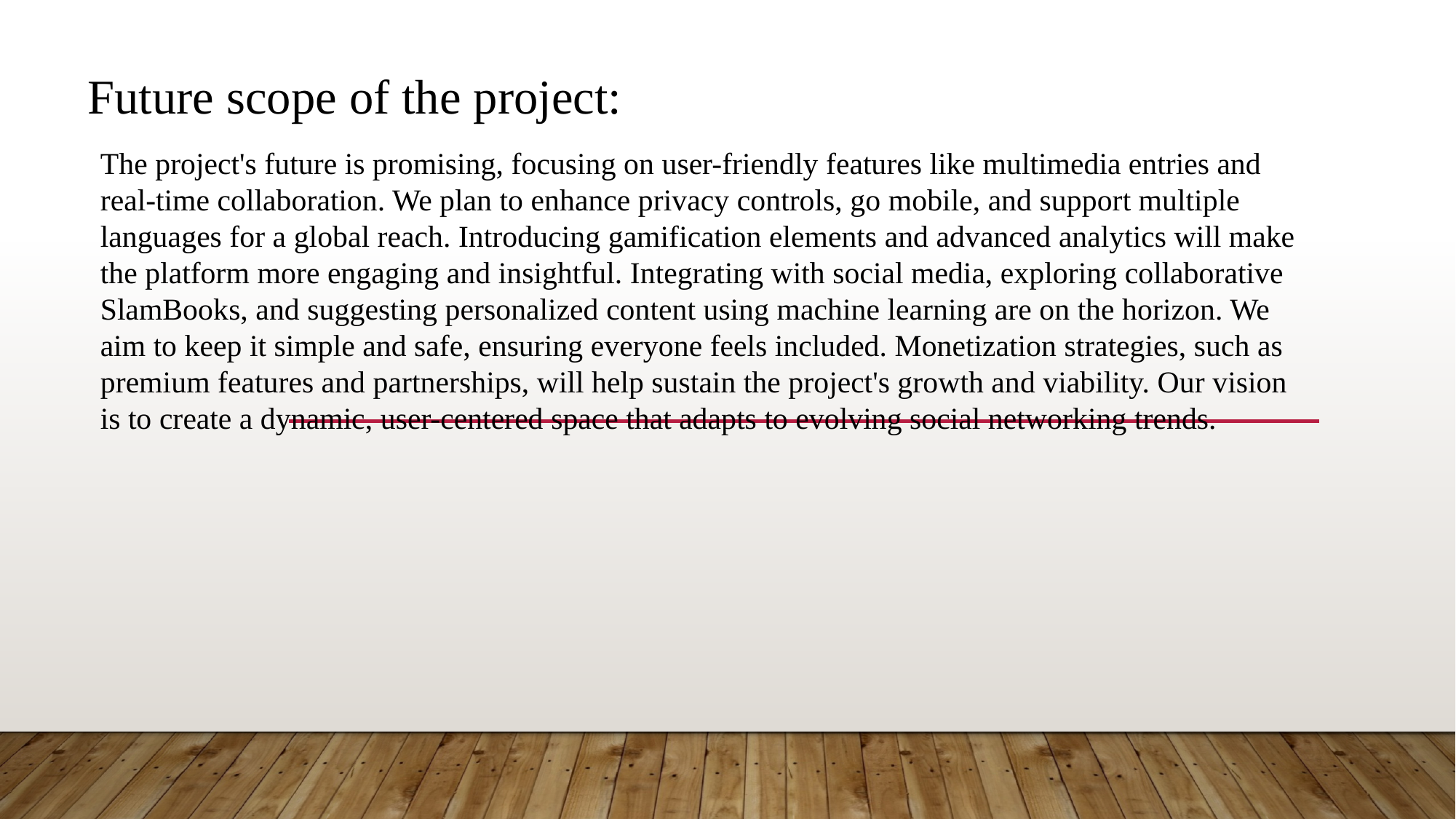

Future scope of the project:
The project's future is promising, focusing on user-friendly features like multimedia entries and real-time collaboration. We plan to enhance privacy controls, go mobile, and support multiple languages for a global reach. Introducing gamification elements and advanced analytics will make the platform more engaging and insightful. Integrating with social media, exploring collaborative SlamBooks, and suggesting personalized content using machine learning are on the horizon. We aim to keep it simple and safe, ensuring everyone feels included. Monetization strategies, such as premium features and partnerships, will help sustain the project's growth and viability. Our vision is to create a dynamic, user-centered space that adapts to evolving social networking trends.